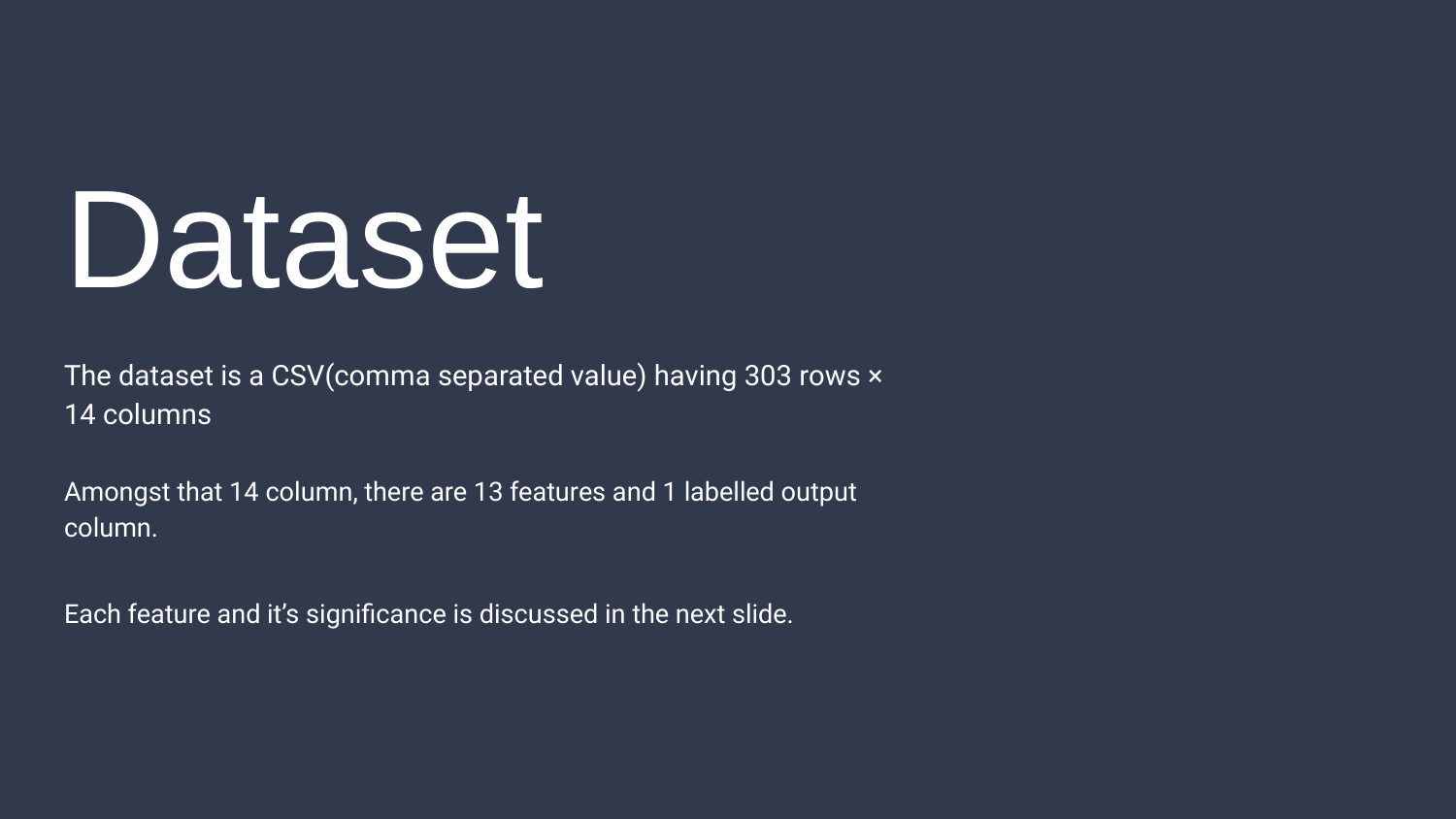

# Dataset
The dataset is a CSV(comma separated value) having 303 rows × 14 columns
Amongst that 14 column, there are 13 features and 1 labelled output column.
Each feature and it’s significance is discussed in the next slide.